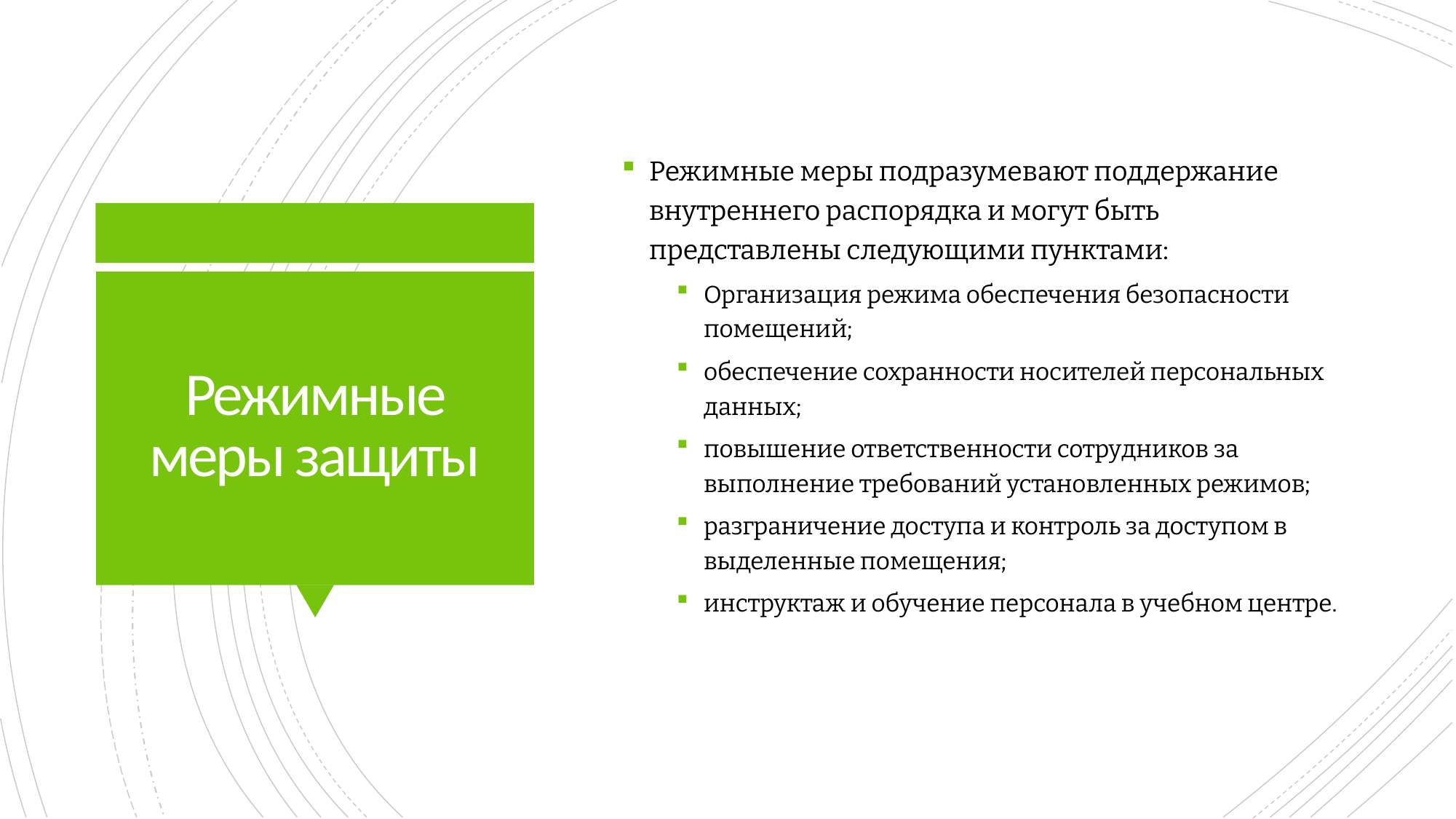

Режимные меры подразумевают поддержание внутреннего распорядка и могут быть представлены следующими пунктами:
Организация режима обеспечения безопасности помещений;
обеспечение сохранности носителей персональных данных;
повышение ответственности сотрудников за выполнение требований установленных режимов;
разграничение доступа и контроль за доступом в выделенные помещения;
инструктаж и обучение персонала в учебном центре.

# Режимные меры защиты